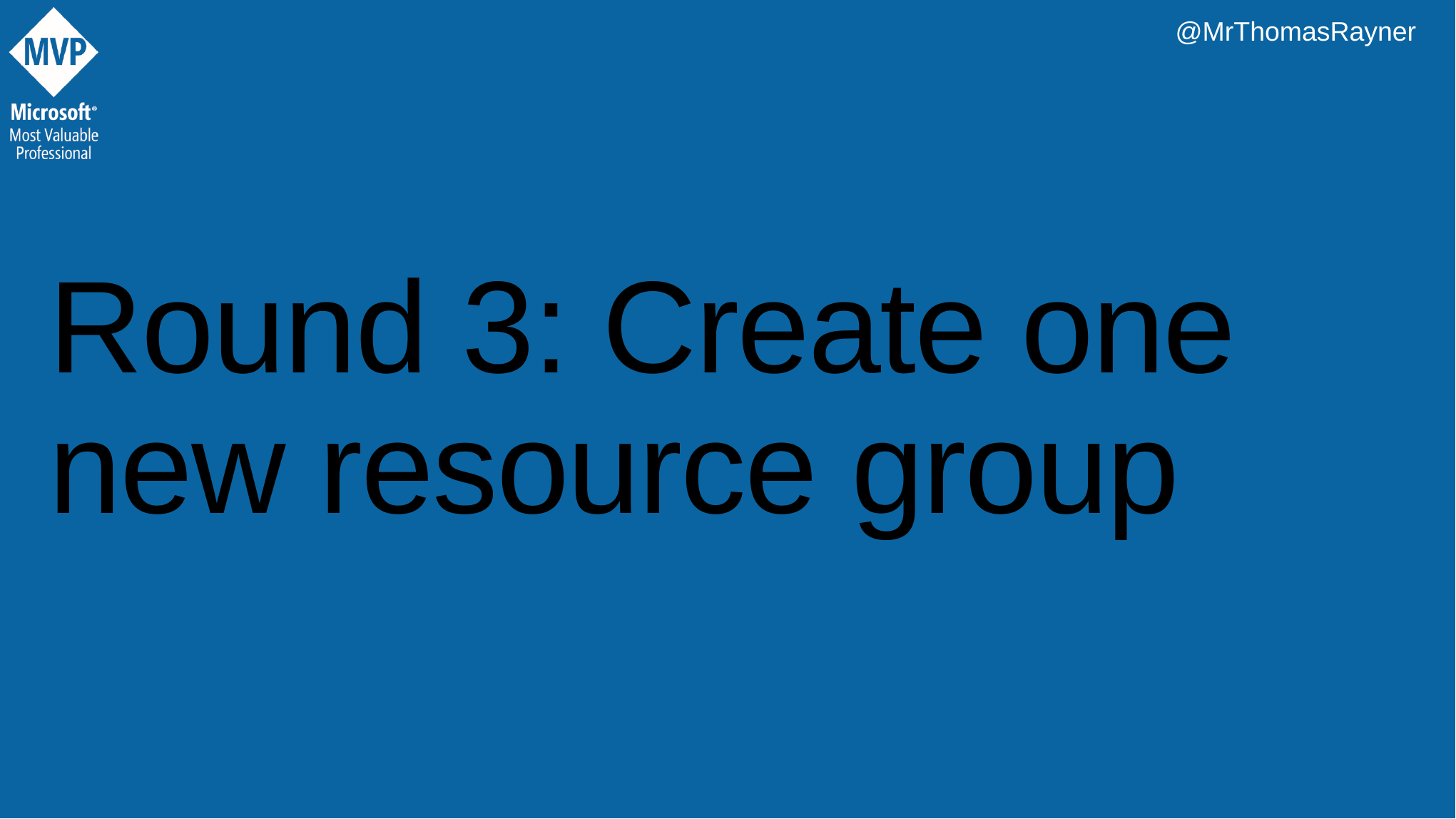

# Round 3: Create one new resource group